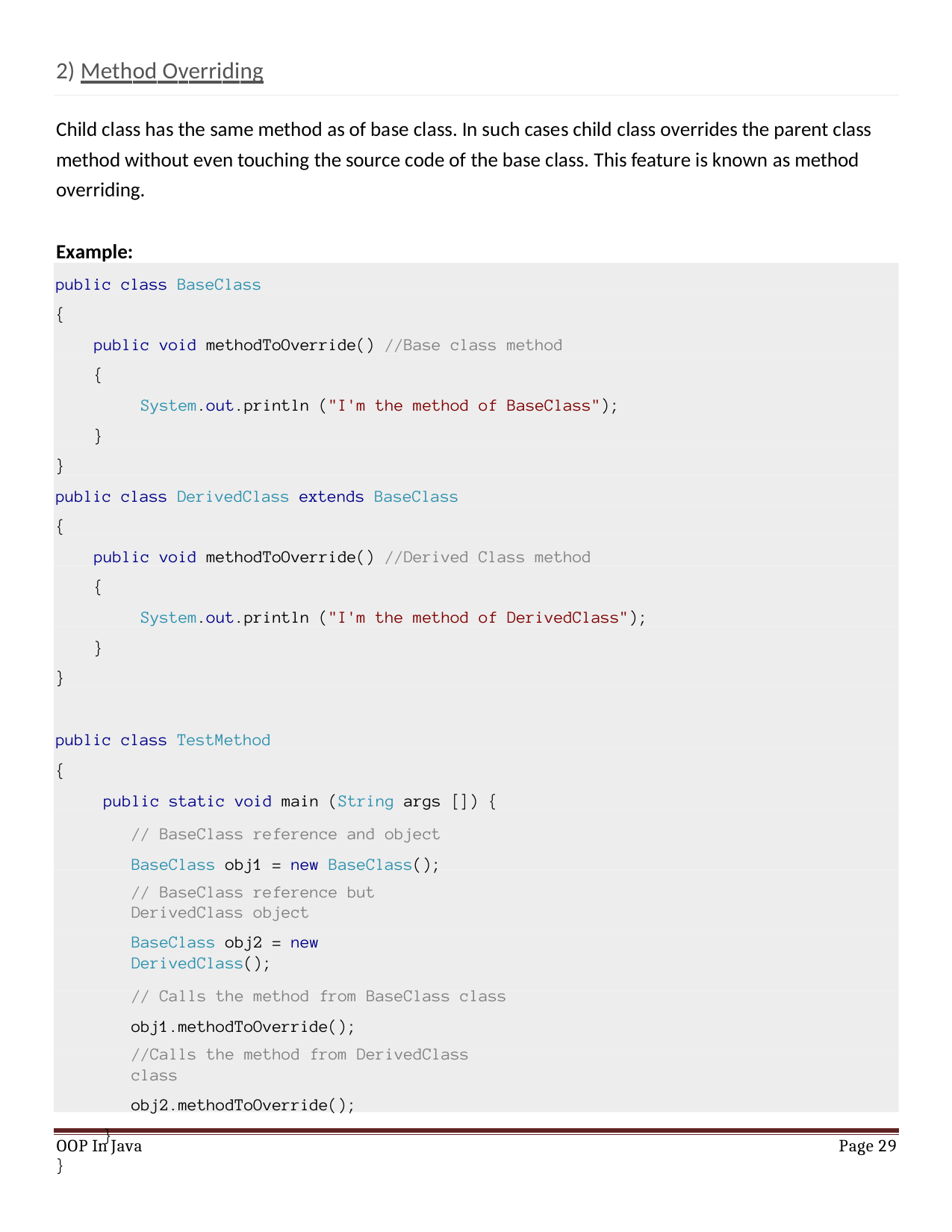

2) Method Overriding

Child class has the same method as of base class. In such cases child class overrides the parent class method without even touching the source code of the base class. This feature is known as method overriding.

Example:
public class BaseClass
{
public void methodToOverride() //Base class method
{
System.out.println ("I'm the method of BaseClass");
}
}
public class DerivedClass extends BaseClass
{
public void methodToOverride() //Derived Class method
{
System.out.println ("I'm the method of DerivedClass");
}
}

public class TestMethod
{
public static void main (String args []) {
// BaseClass reference and object BaseClass obj1 = new BaseClass();
// BaseClass reference but DerivedClass object
BaseClass obj2 = new DerivedClass();
// Calls the method from BaseClass class obj1.methodToOverride();
//Calls the method from DerivedClass class
obj2.methodToOverride();
}
}

OOP In Java
Page 29